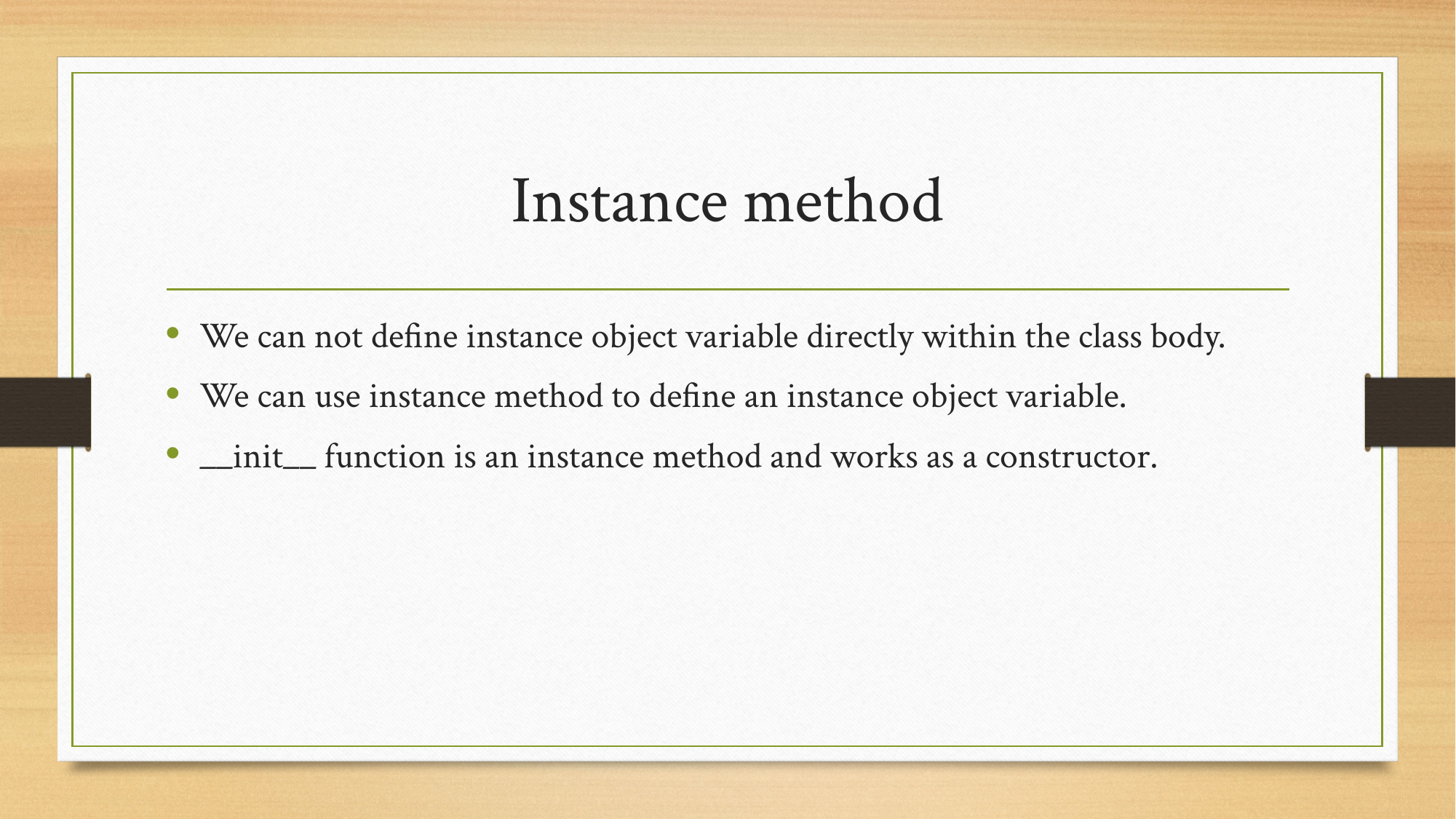

# Instance method
We can not define instance object variable directly within the class body.
We can use instance method to define an instance object variable.
__init__ function is an instance method and works as a constructor.